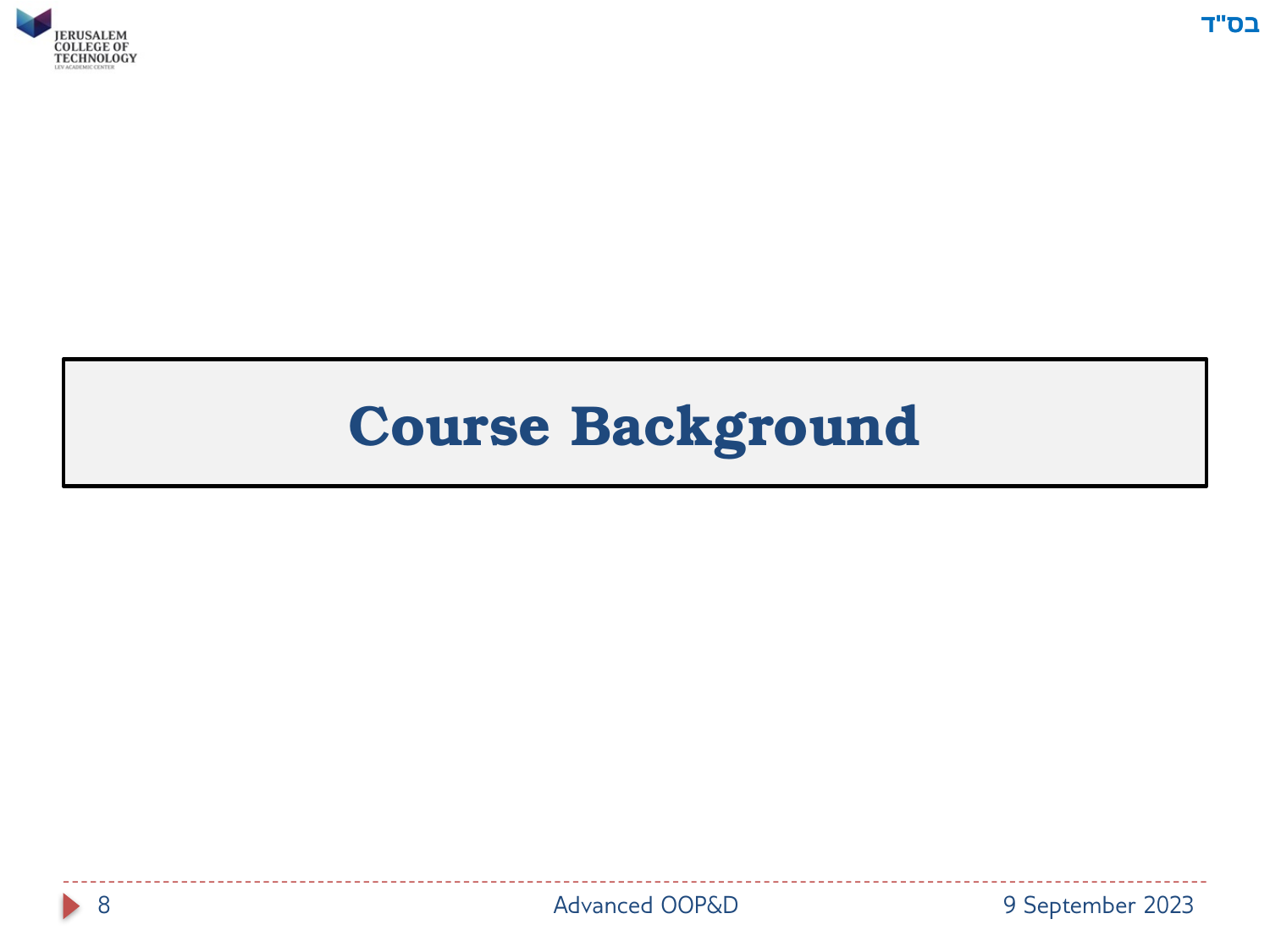

# Course Background
8
Advanced OOP&D
9 September 2023